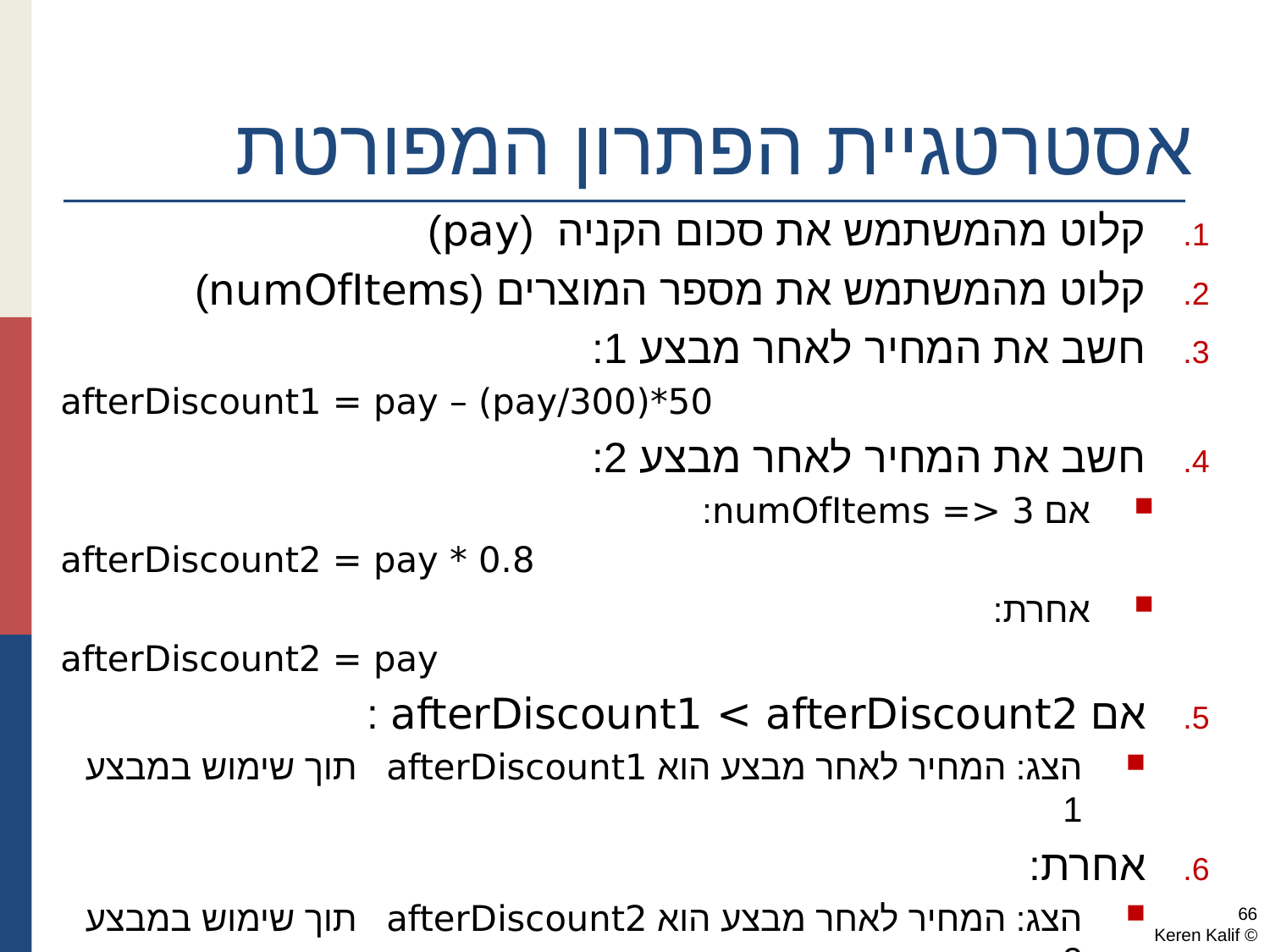

# אסטרטגיית הפתרון המפורטת
קלוט מהמשתמש את סכום הקניה  (pay)
קלוט מהמשתמש את מספר המוצרים (numOfItems)
חשב את המחיר לאחר מבצע 1:
afterDiscount1 = pay – (pay/300)*50
חשב את המחיר לאחר מבצע 2:
אם numOfItems => 3:
afterDiscount2 = pay * 0.8
אחרת:
 afterDiscount2 = pay
אם afterDiscount1 < afterDiscount2 :
הצג: המחיר לאחר מבצע הוא afterDiscount1   תוך שימוש במבצע 1
אחרת:
הצג: המחיר לאחר מבצע הוא afterDiscount2   תוך שימוש במבצע 2